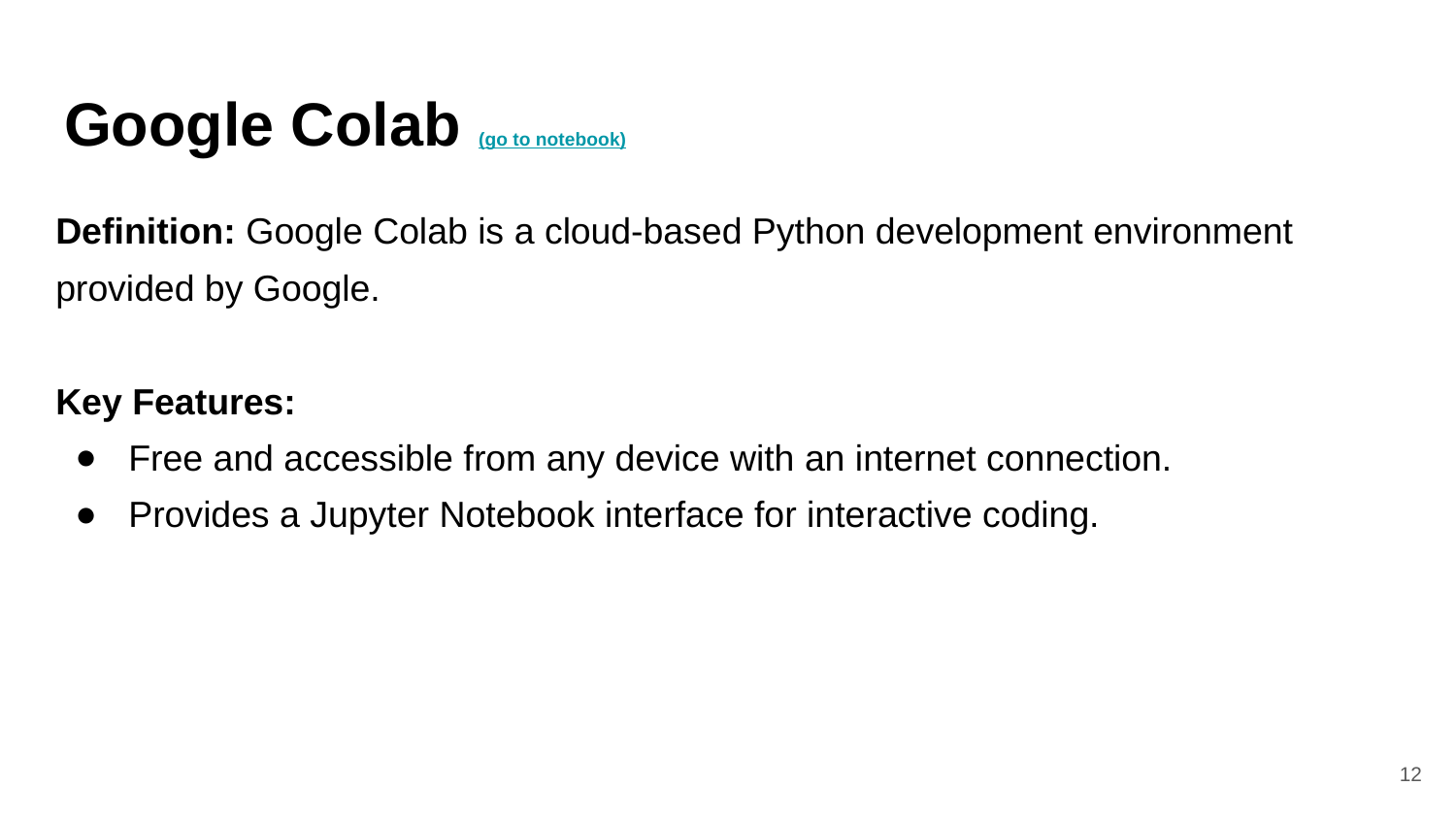

# Google Colab (go to notebook)
Definition: Google Colab is a cloud-based Python development environment provided by Google.

Key Features:
Free and accessible from any device with an internet connection.
Provides a Jupyter Notebook interface for interactive coding.
12